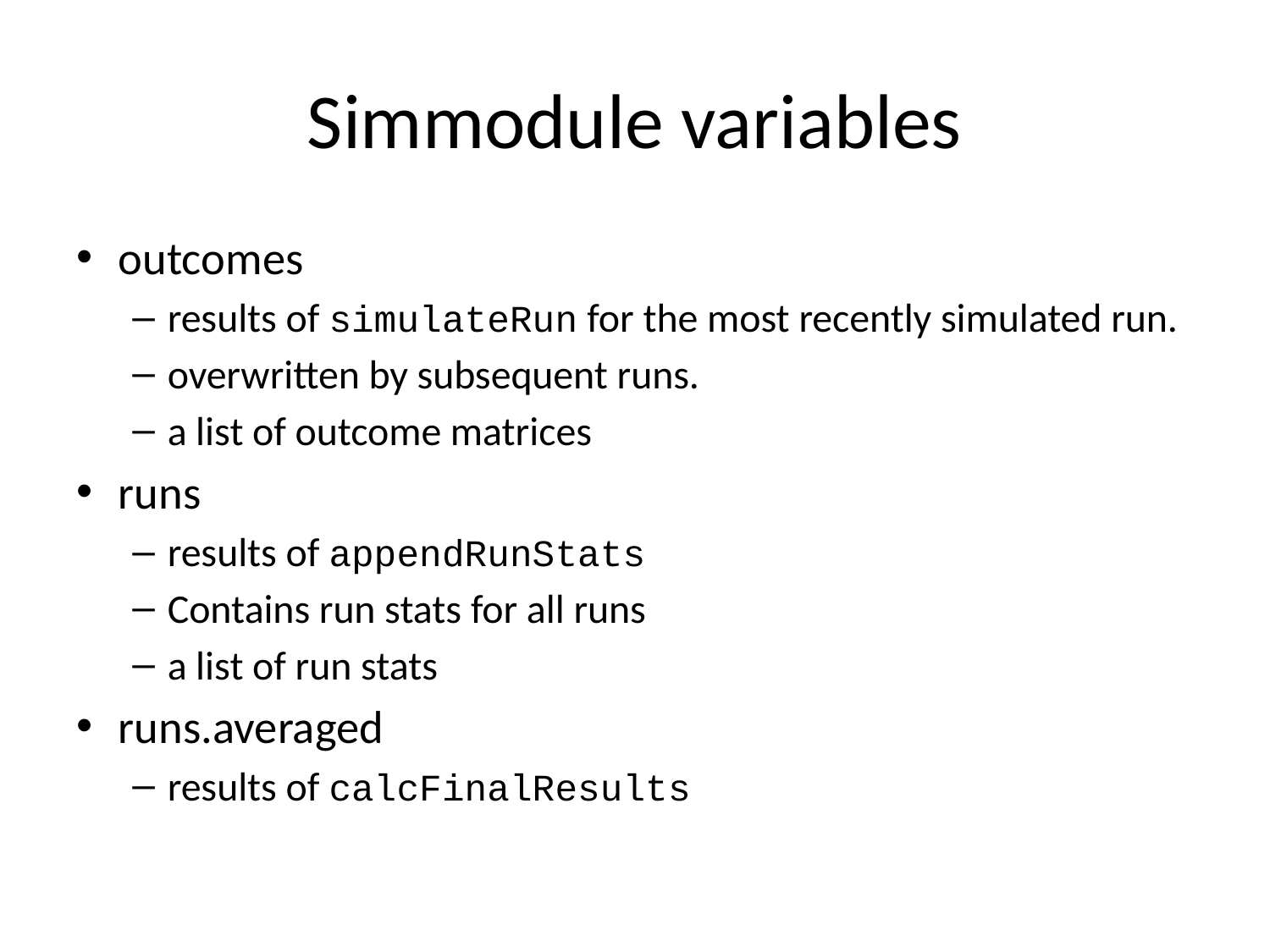

# Simmodule variables
outcomes
results of simulateRun for the most recently simulated run.
overwritten by subsequent runs.
a list of outcome matrices
runs
results of appendRunStats
Contains run stats for all runs
a list of run stats
runs.averaged
results of calcFinalResults